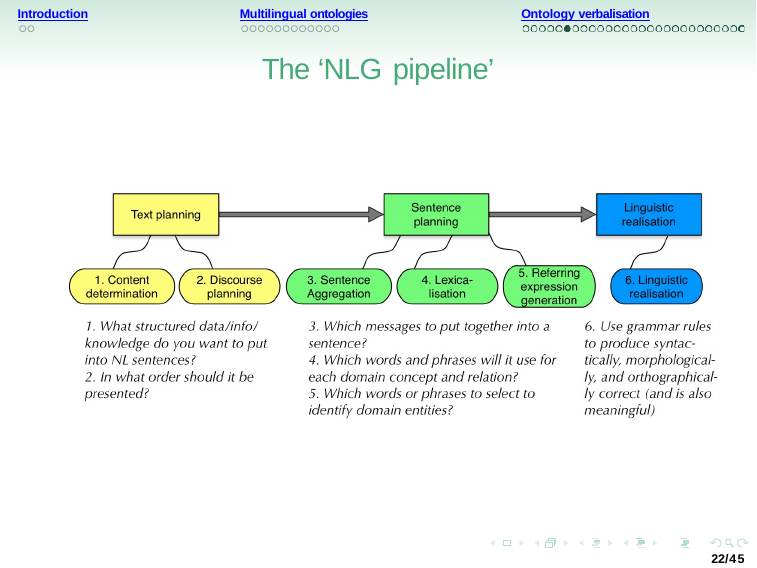

Introduction
Multilingual ontologies
Ontology verbalisation

The ‘NLG pipeline’

22/45